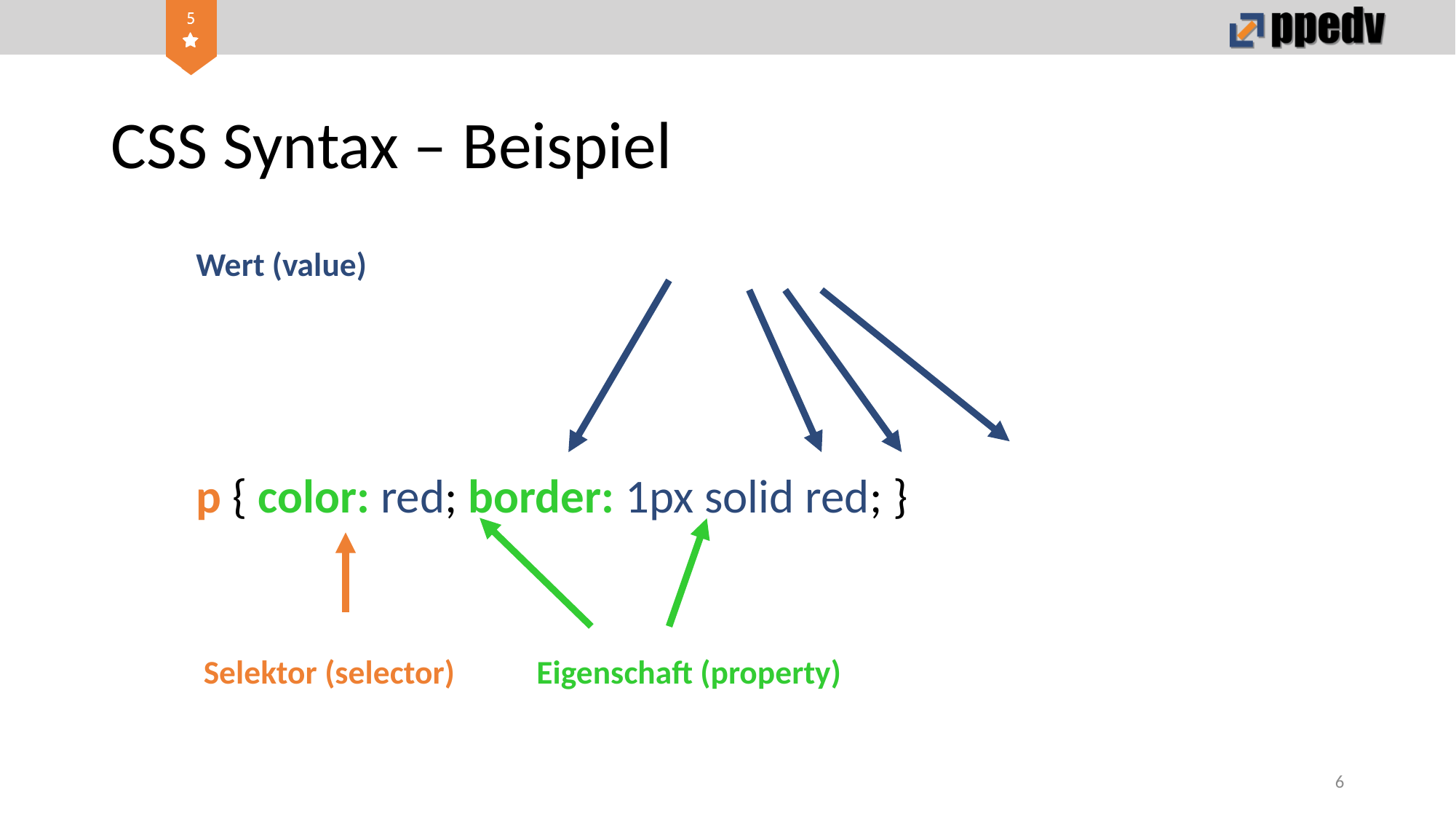

# CSS Syntax – Beispiel
					Wert (value)

		p { color: red; border: 1px solid red; }

   	 Selektor (selector) 	Eigenschaft (property)

6